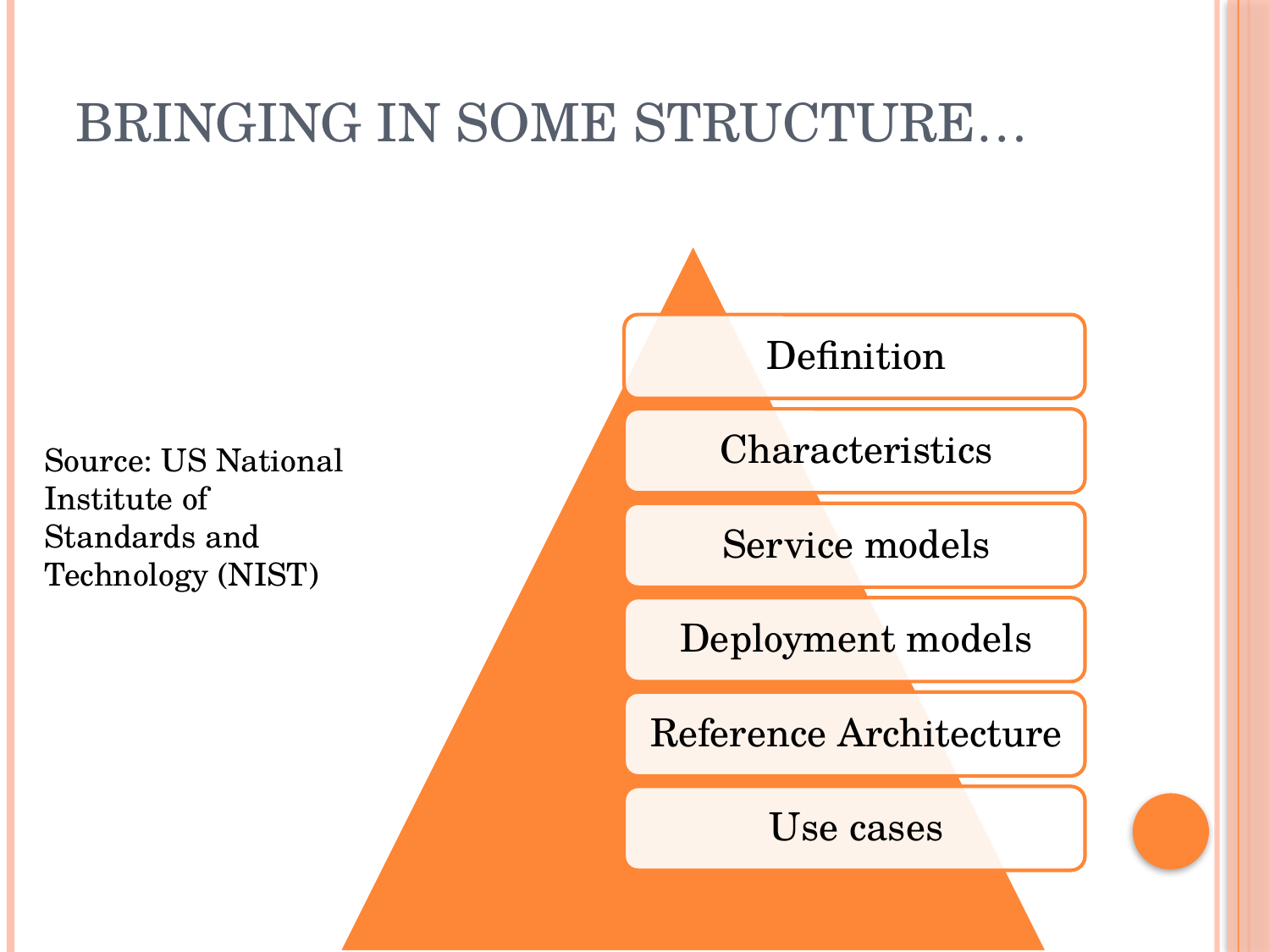

# Bringing in some structure…
Definition
Characteristics
Service models
Deployment models
Reference Architecture
Use cases
Source: US National Institute of Standards and Technology (NIST)